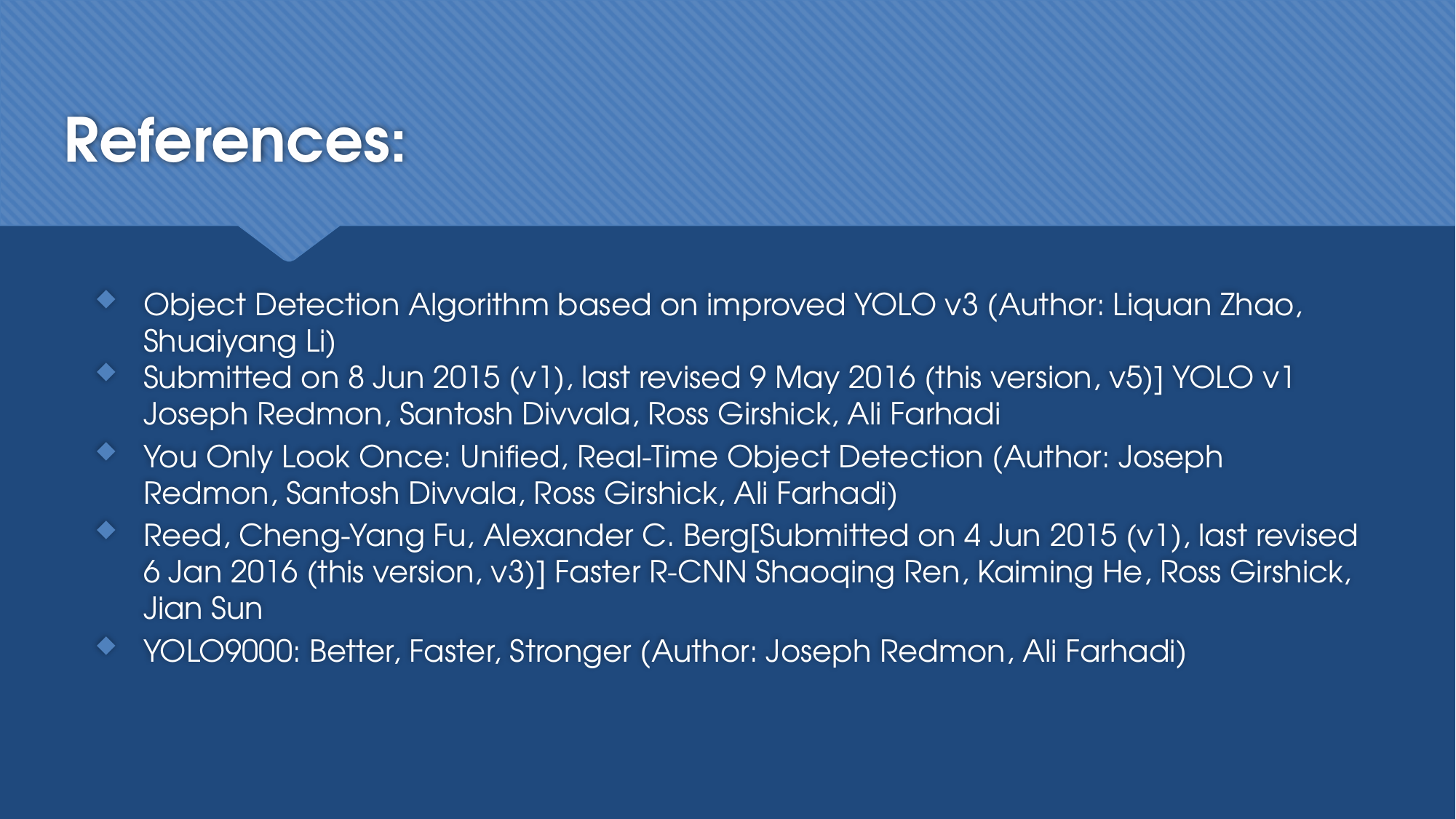

# References:
Object Detection Algorithm based on improved YOLO v3 (Author: Liquan Zhao, Shuaiyang Li)
Submitted on 8 Jun 2015 (v1), last revised 9 May 2016 (this version, v5)] YOLO v1 Joseph Redmon, Santosh Divvala, Ross Girshick, Ali Farhadi
You Only Look Once: Unified, Real-Time Object Detection (Author: Joseph Redmon, Santosh Divvala, Ross Girshick, Ali Farhadi)
Reed, Cheng-Yang Fu, Alexander C. Berg[Submitted on 4 Jun 2015 (v1), last revised 6 Jan 2016 (this version, v3)] Faster R-CNN Shaoqing Ren, Kaiming He, Ross Girshick, Jian Sun
YOLO9000: Better, Faster, Stronger (Author: Joseph Redmon, Ali Farhadi)